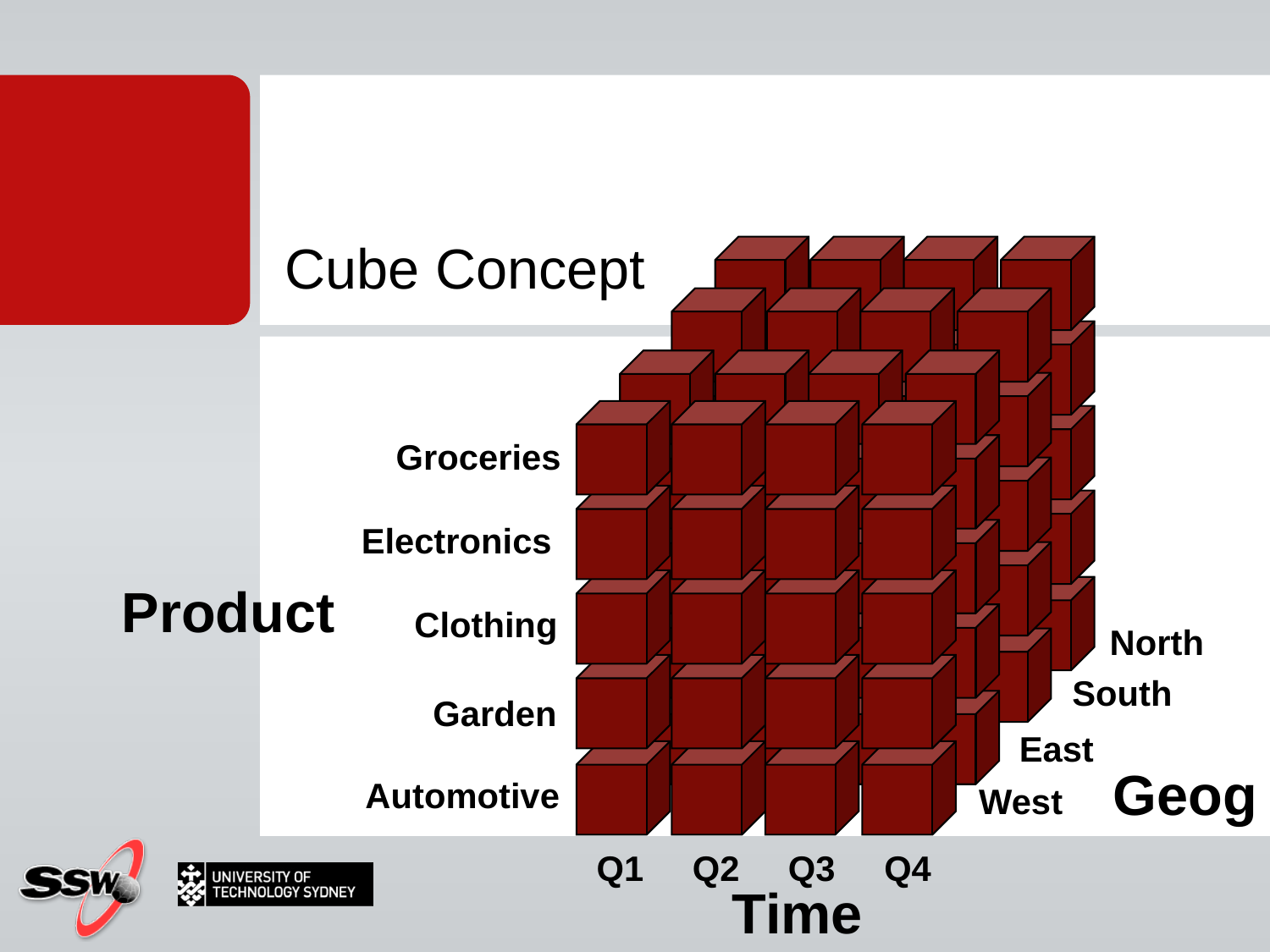

# Cube Concept

   Groceries
   Electronics
Product
   Clothing
   North
   South
   Garden
   East
Geog
   Automotive
   West
Q1     Q2     Q3     Q4
Time